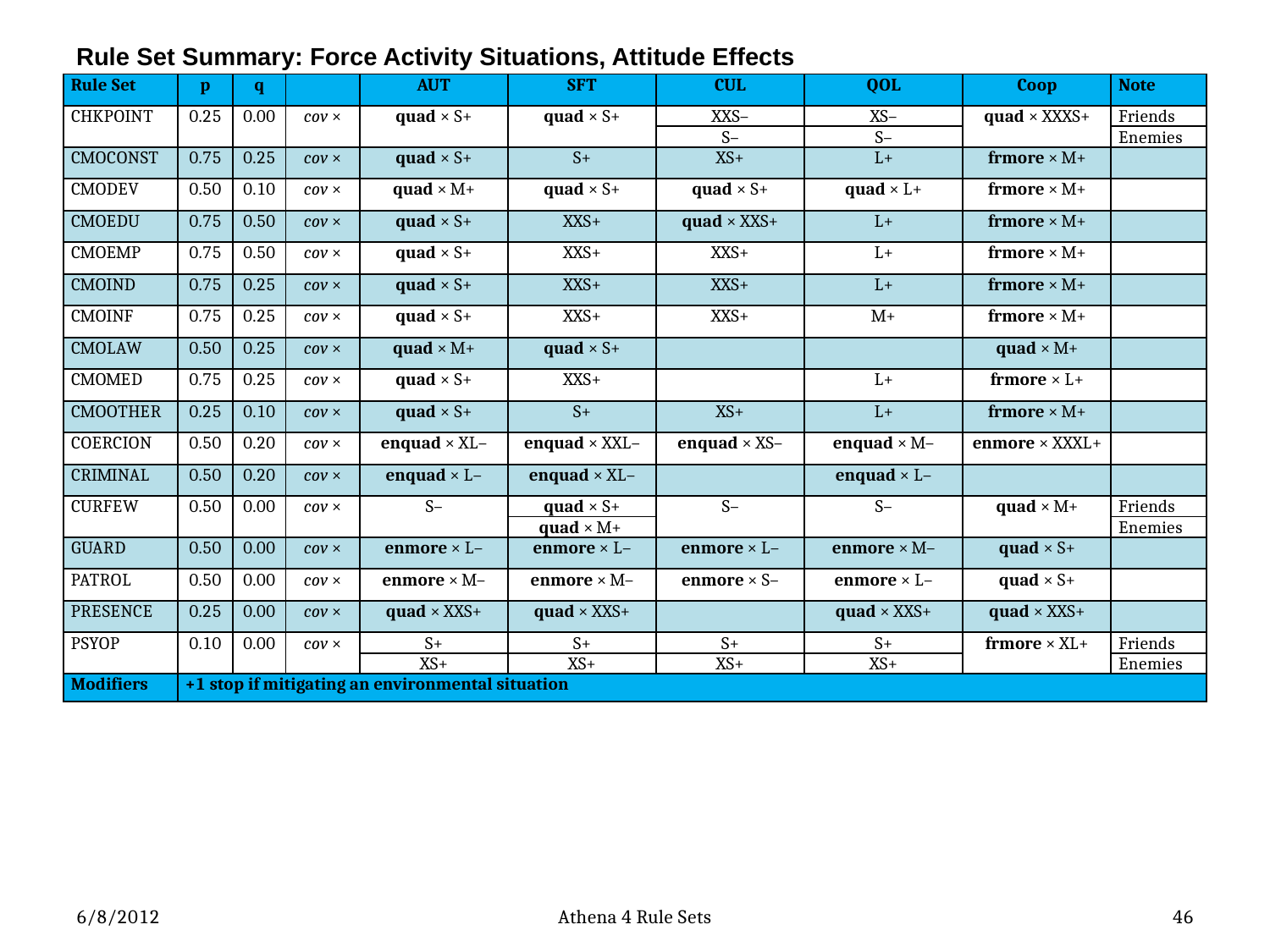

# Rule Set Summary: Force Activity Situations, Attitude Effects
| Rule Set | p | q |  | AUT | SFT | CUL | QOL | Coop | Note |
| --- | --- | --- | --- | --- | --- | --- | --- | --- | --- |
| CHKPOINT | 0.25 | 0.00 | cov × | quad × S+ | quad × S+ | XXS– | XS– | quad × XXXS+ | Friends |
|  |  |  |  |  |  | S– | S– |  | Enemies |
| CMOCONST | 0.75 | 0.25 | cov × | quad × S+ | S+ | XS+ | L+ | frmore × M+ |  |
| CMODEV | 0.50 | 0.10 | cov × | quad × M+ | quad × S+ | quad × S+ | quad × L+ | frmore × M+ |  |
| CMOEDU | 0.75 | 0.50 | cov × | quad × S+ | XXS+ | quad × XXS+ | L+ | frmore × M+ |  |
| CMOEMP | 0.75 | 0.50 | cov × | quad × S+ | XXS+ | XXS+ | L+ | frmore × M+ |  |
| CMOIND | 0.75 | 0.25 | cov × | quad × S+ | XXS+ | XXS+ | L+ | frmore × M+ |  |
| CMOINF | 0.75 | 0.25 | cov × | quad × S+ | XXS+ | XXS+ | M+ | frmore × M+ |  |
| CMOLAW | 0.50 | 0.25 | cov × | quad × M+ | quad × S+ |  |  | quad × M+ |  |
| CMOMED | 0.75 | 0.25 | cov × | quad × S+ | XXS+ |  | L+ | frmore × L+ |  |
| CMOOTHER | 0.25 | 0.10 | cov × | quad × S+ | S+ | XS+ | L+ | frmore × M+ |  |
| COERCION | 0.50 | 0.20 | cov × | enquad × XL– | enquad × XXL– | enquad × XS– | enquad × M– | enmore × XXXL+ |  |
| CRIMINAL | 0.50 | 0.20 | cov × | enquad × L– | enquad × XL– |  | enquad × L– |  |  |
| CURFEW | 0.50 | 0.00 | cov × | S– | quad × S+ | S– | S– | quad × M+ | Friends |
|  |  |  |  |  | quad × M+ |  |  |  | Enemies |
| GUARD | 0.50 | 0.00 | cov × | enmore × L– | enmore × L– | enmore × L– | enmore × M– | quad × S+ |  |
| PATROL | 0.50 | 0.00 | cov × | enmore × M– | enmore × M– | enmore × S– | enmore × L– | quad × S+ |  |
| PRESENCE | 0.25 | 0.00 | cov × | quad × XXS+ | quad × XXS+ |  | quad × XXS+ | quad × XXS+ |  |
| PSYOP | 0.10 | 0.00 | cov × | S+ | S+ | S+ | S+ | frmore × XL+ | Friends |
|  |  |  |  | XS+ | XS+ | XS+ | XS+ |  | Enemies |
| Modifiers | +1 stop if mitigating an environmental situation |  |  |  |  |  |  |  |  |

6/8/2012
Athena 4 Rule Sets
46